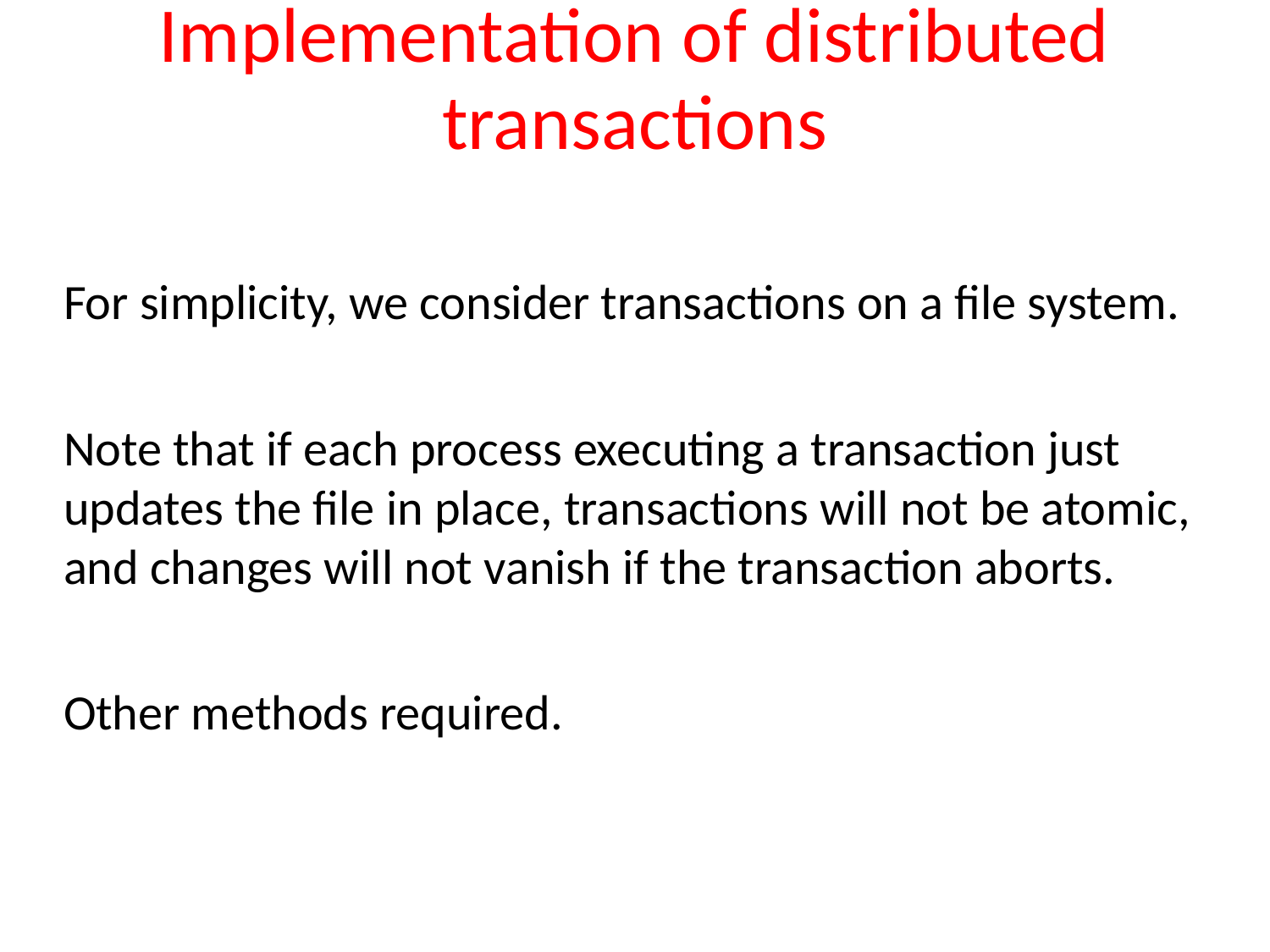

# Implementation of distributed transactions
For simplicity, we consider transactions on a file system.

Note that if each process executing a transaction just updates the file in place, transactions will not be atomic, and changes will not vanish if the transaction aborts.

Other methods required.